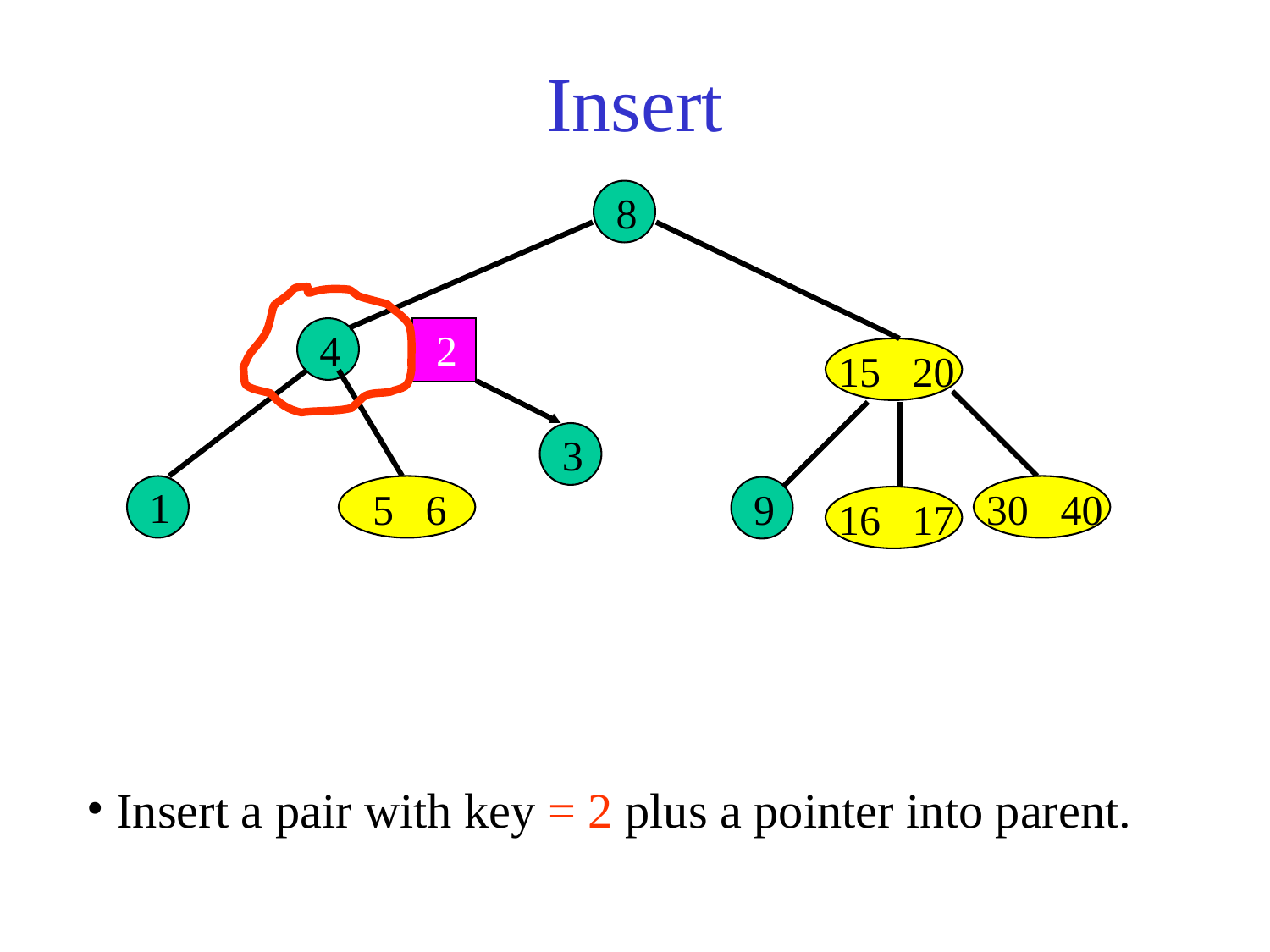

# Insert
8

4
2

15   20
3

1

5   6
9

30   40

16   17
 Insert a pair with key = 2 plus a pointer into parent.